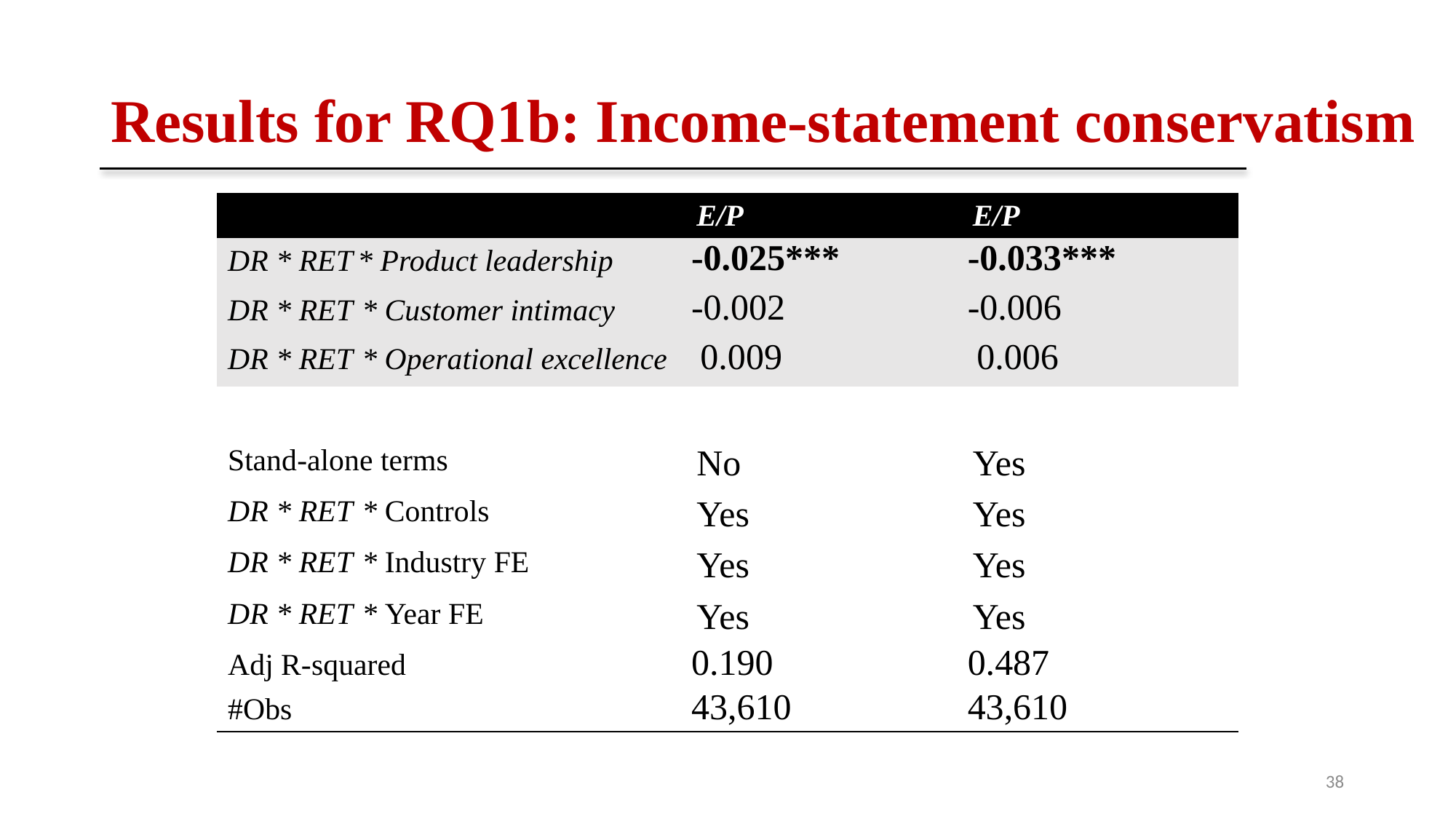

# Results for RQ1b: Income-statement conservatism
|  | E/P | E/P |
| --- | --- | --- |
| DR \* RET \* Product leadership | -0.025\*\*\* | -0.033\*\*\* |
| DR \* RET \* Customer intimacy | -0.002 | -0.006 |
| DR \* RET \* Operational excellence | 0.009 | 0.006 |
|  |  |  |
| Stand-alone terms | No | Yes |
| DR \* RET \* Controls | Yes | Yes |
| DR \* RET \* Industry FE | Yes | Yes |
| DR \* RET \* Year FE | Yes | Yes |
| Adj R-squared | 0.190 | 0.487 |
| #Obs | 43,610 | 43,610 |

38